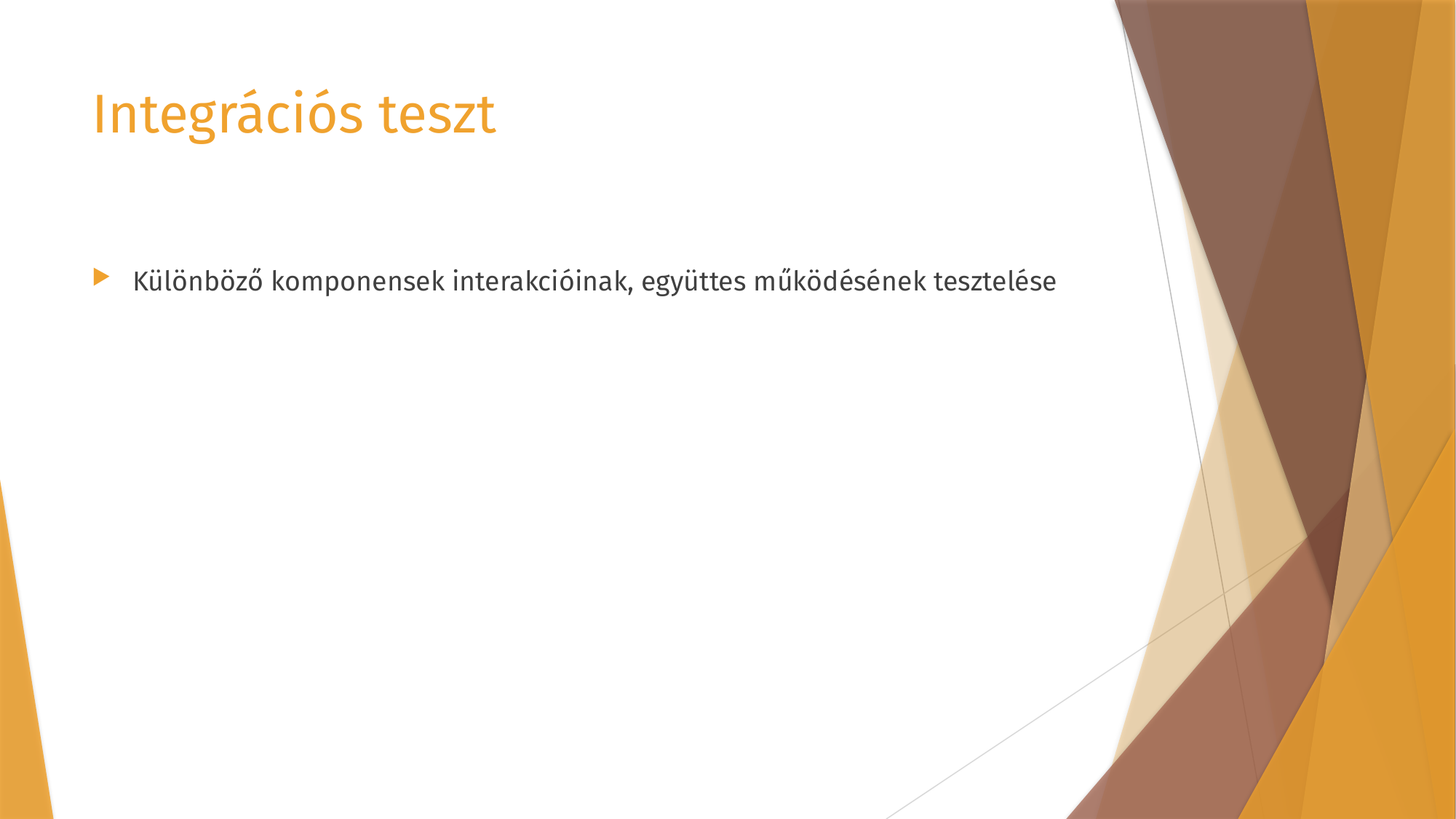

# Integrációs teszt
Különböző komponensek interakcióinak, együttes működésének tesztelése